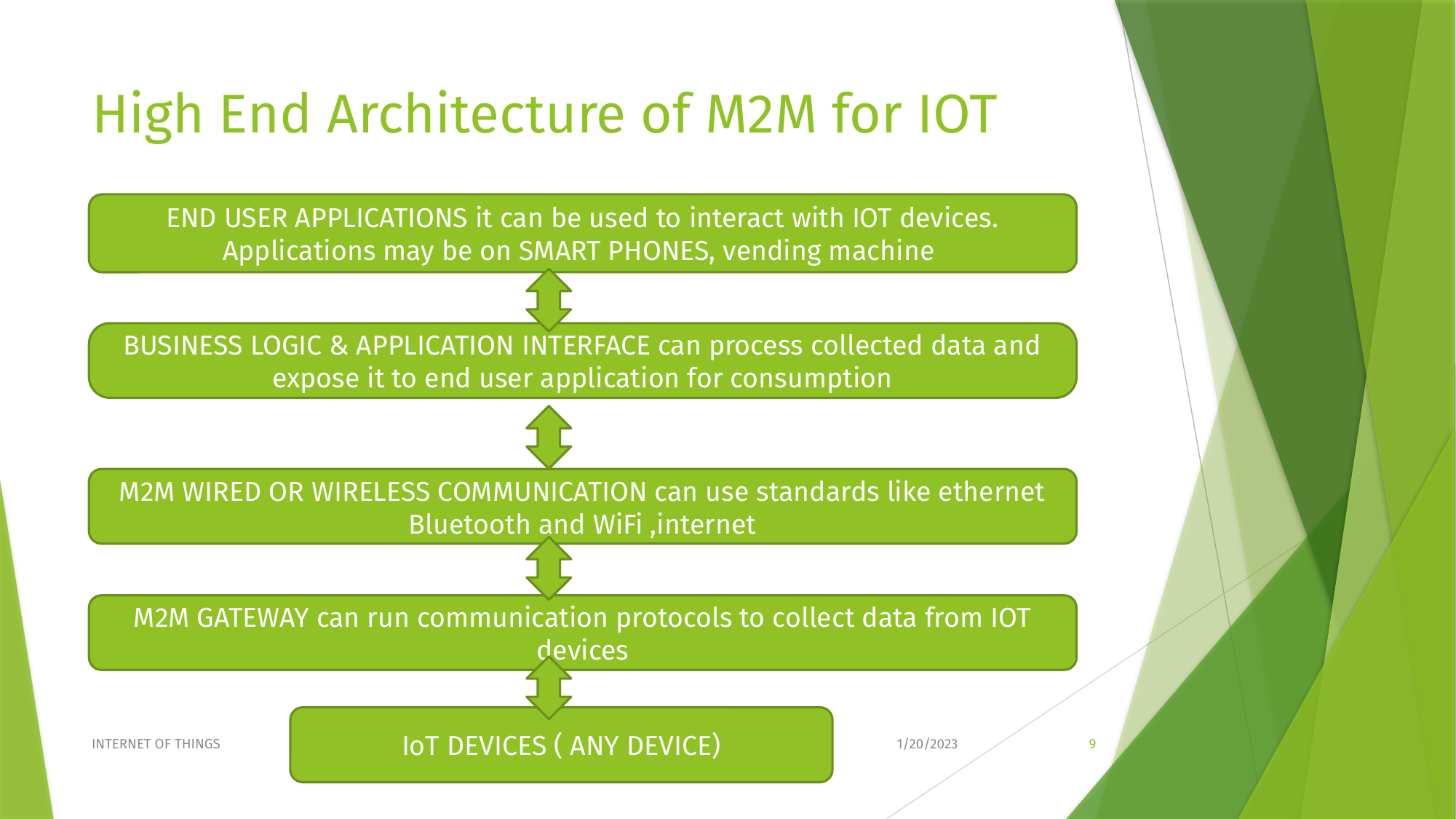

# High End Architecture of M2M for IOT
END USER APPLICATIONS it can be used to interact with IOT devices. Applications may be on SMART PHONES, vending machine

BUSINESS LOGIC & APPLICATION INTERFACE can process collected data and expose it to end user application for consumption

M2M WIRED OR WIRELESS COMMUNICATION can use standards like ethernet Bluetooth and WiFi ,internet

M2M GATEWAY can run communication protocols to collect data from IOT devices

IoT DEVICES ( ANY DEVICE)
INTERNET OF THINGS
1/20/2023
9